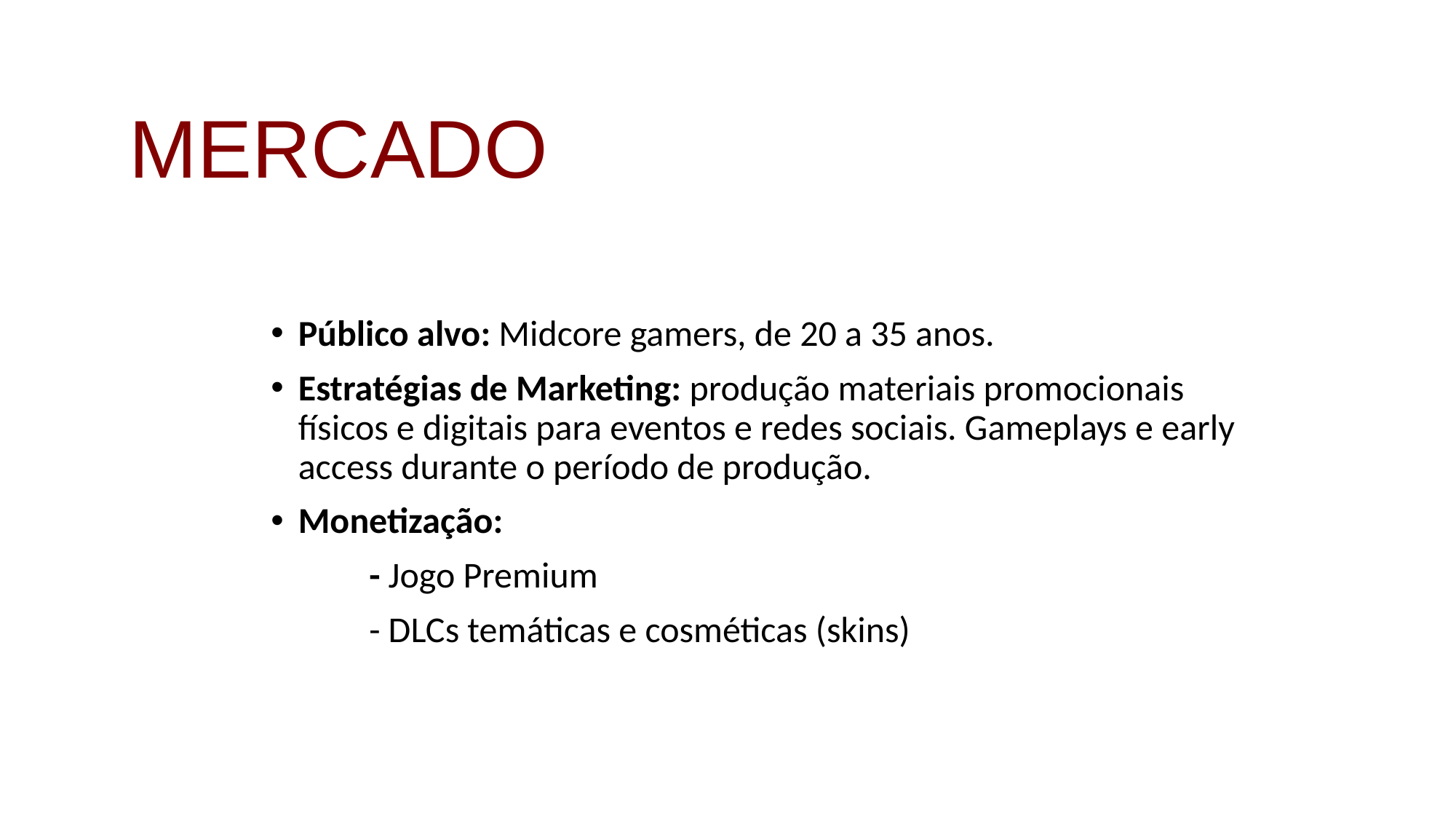

MERCADO
Público alvo: Midcore gamers, de 20 a 35 anos.
Estratégias de Marketing: produção materiais promocionais físicos e digitais para eventos e redes sociais. Gameplays e early access durante o período de produção.
Monetização:
            - Jogo Premium
            - DLCs temáticas e cosméticas (skins)